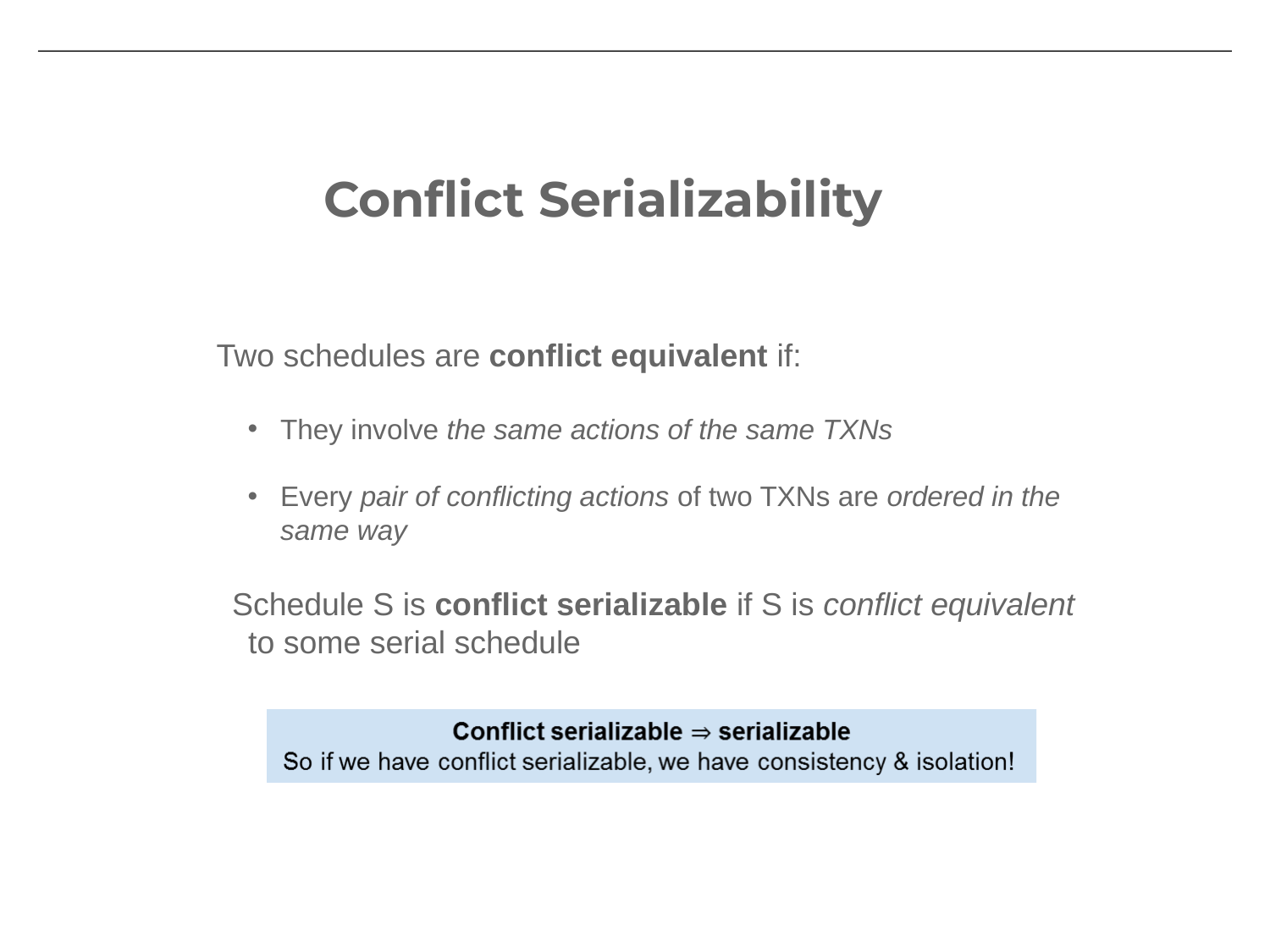

Conflict Serializability
Two schedules are conflict equivalent if:

They involve the same actions of the same TXNs

Every pair of conflicting actions of two TXNs are ordered in the same way

Schedule S is conflict serializable if S is conflict equivalent to some serial schedule